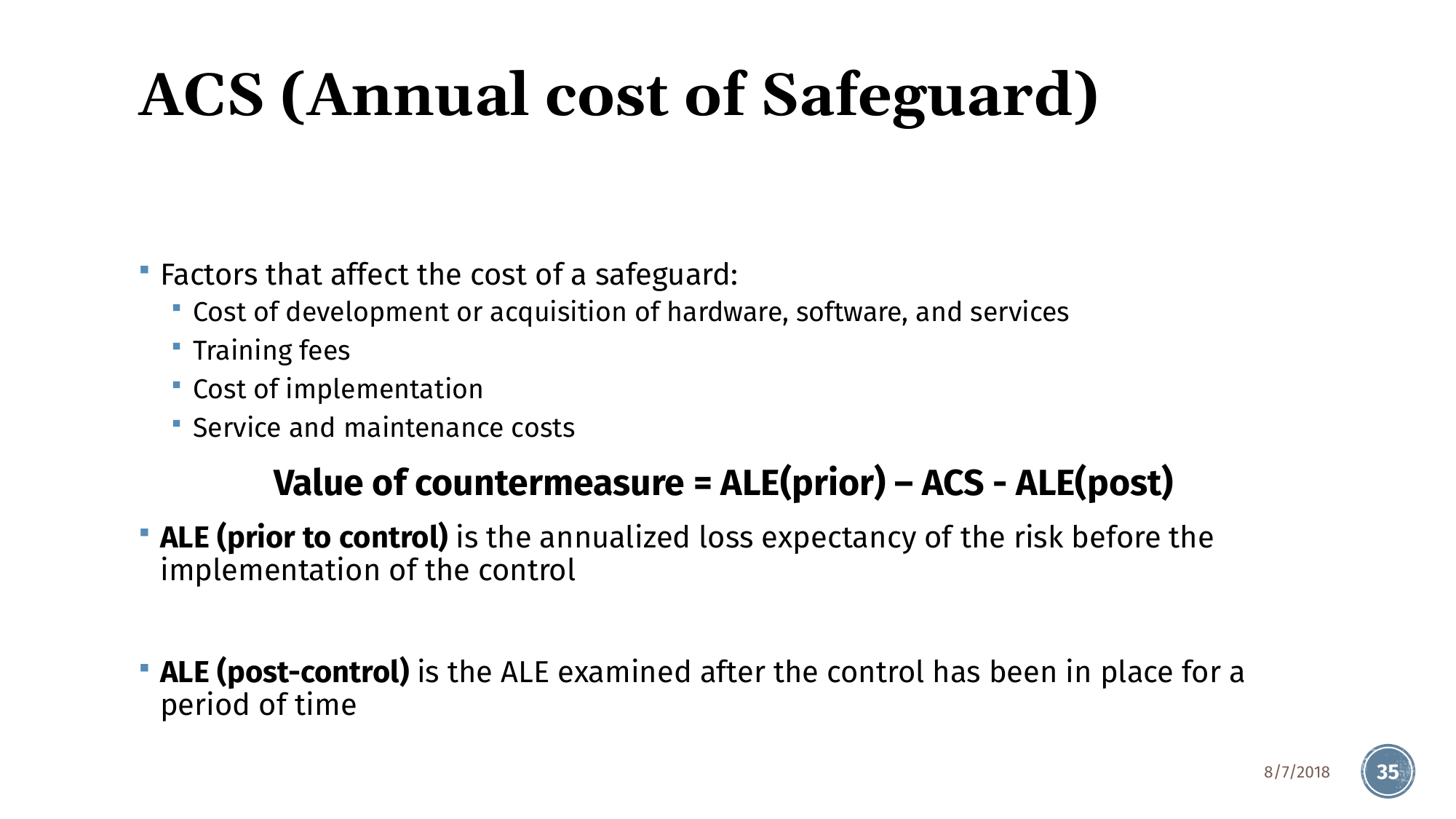

# ACS (Annual cost of Safeguard)
Factors that affect the cost of a safeguard:
Cost of development or acquisition of hardware, software, and services
Training fees
Cost of implementation
Service and maintenance costs
Value of countermeasure = ALE(prior) – ACS - ALE(post)
ALE (prior to control) is the annualized loss expectancy of the risk before the implementation of the control

ALE (post-control) is the ALE examined after the control has been in place for a period of time

8/7/2018
35